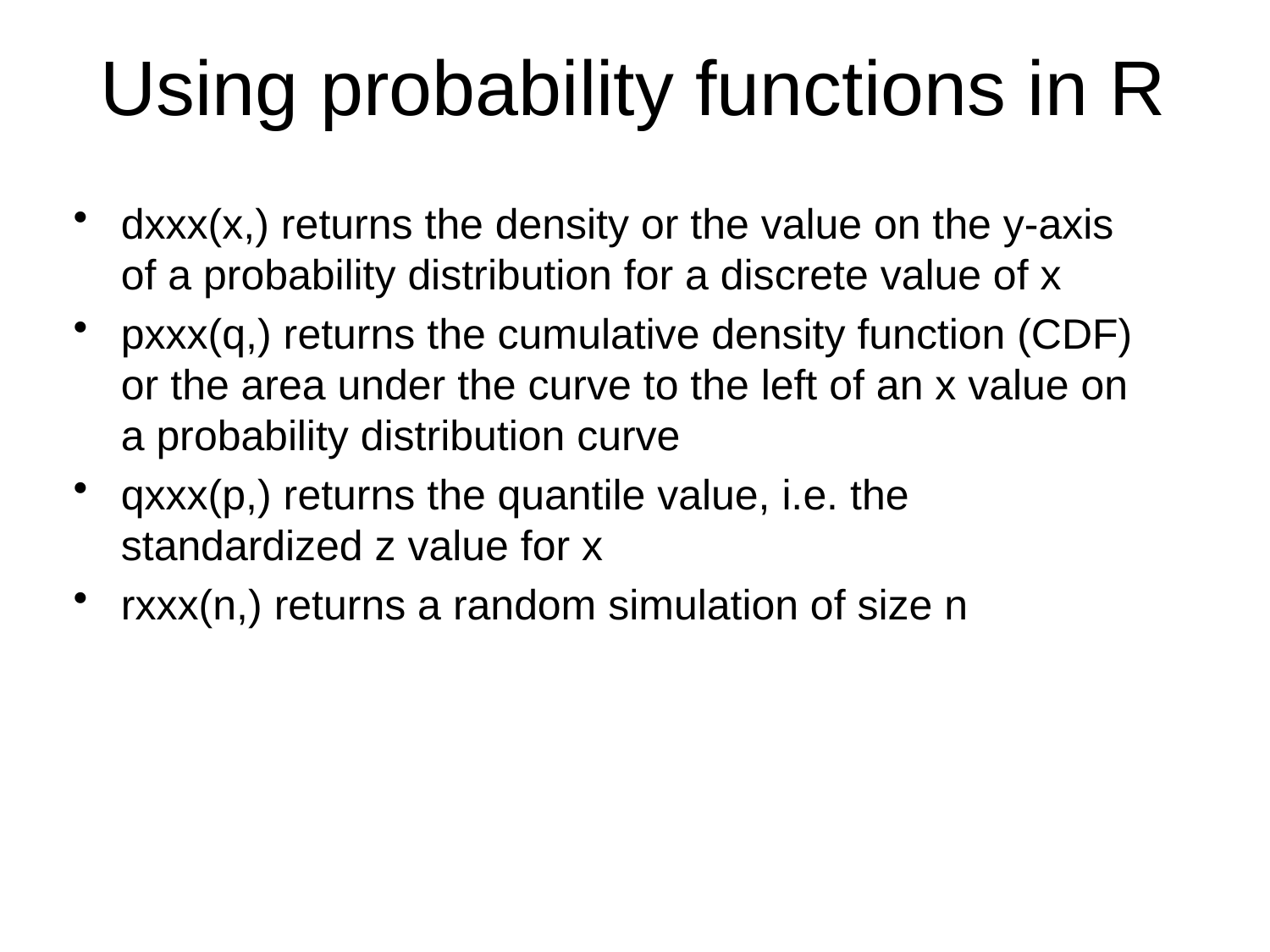

# Using probability functions in R
dxxx(x,) returns the density or the value on the y-axis of a probability distribution for a discrete value of x
pxxx(q,) returns the cumulative density function (CDF) or the area under the curve to the left of an x value on a probability distribution curve
qxxx(p,) returns the quantile value, i.e. the standardized z value for x
rxxx(n,) returns a random simulation of size n